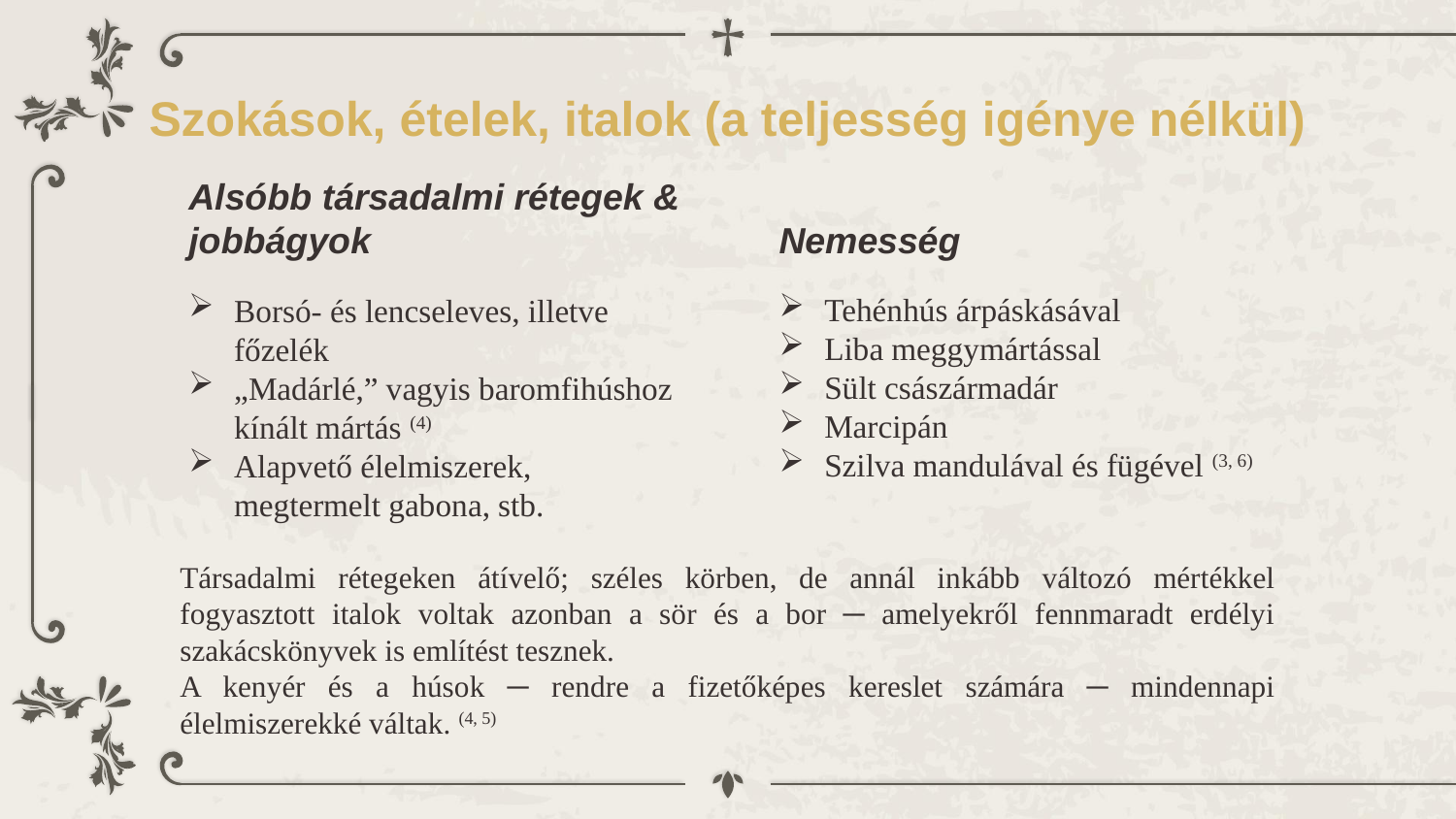

# Szokások, ételek, italok (a teljesség igénye nélkül)
Alsóbb társadalmi rétegek & jobbágyok
Nemesség
Tehénhús árpáskásával
Liba meggymártással
Sült császármadár
Marcipán
Szilva mandulával és fügével (3, 6)
Borsó- és lencseleves, illetve főzelék
„Madárlé,” vagyis baromfihúshoz kínált mártás (4)
Alapvető élelmiszerek, megtermelt gabona, stb.
Társadalmi rétegeken átívelő; széles körben, de annál inkább változó mértékkel fogyasztott italok voltak azonban a sör és a bor ─ amelyekről fennmaradt erdélyi szakácskönyvek is említést tesznek.
A kenyér és a húsok ─ rendre a fizetőképes kereslet számára ─ mindennapi élelmiszerekké váltak. (4, 5)